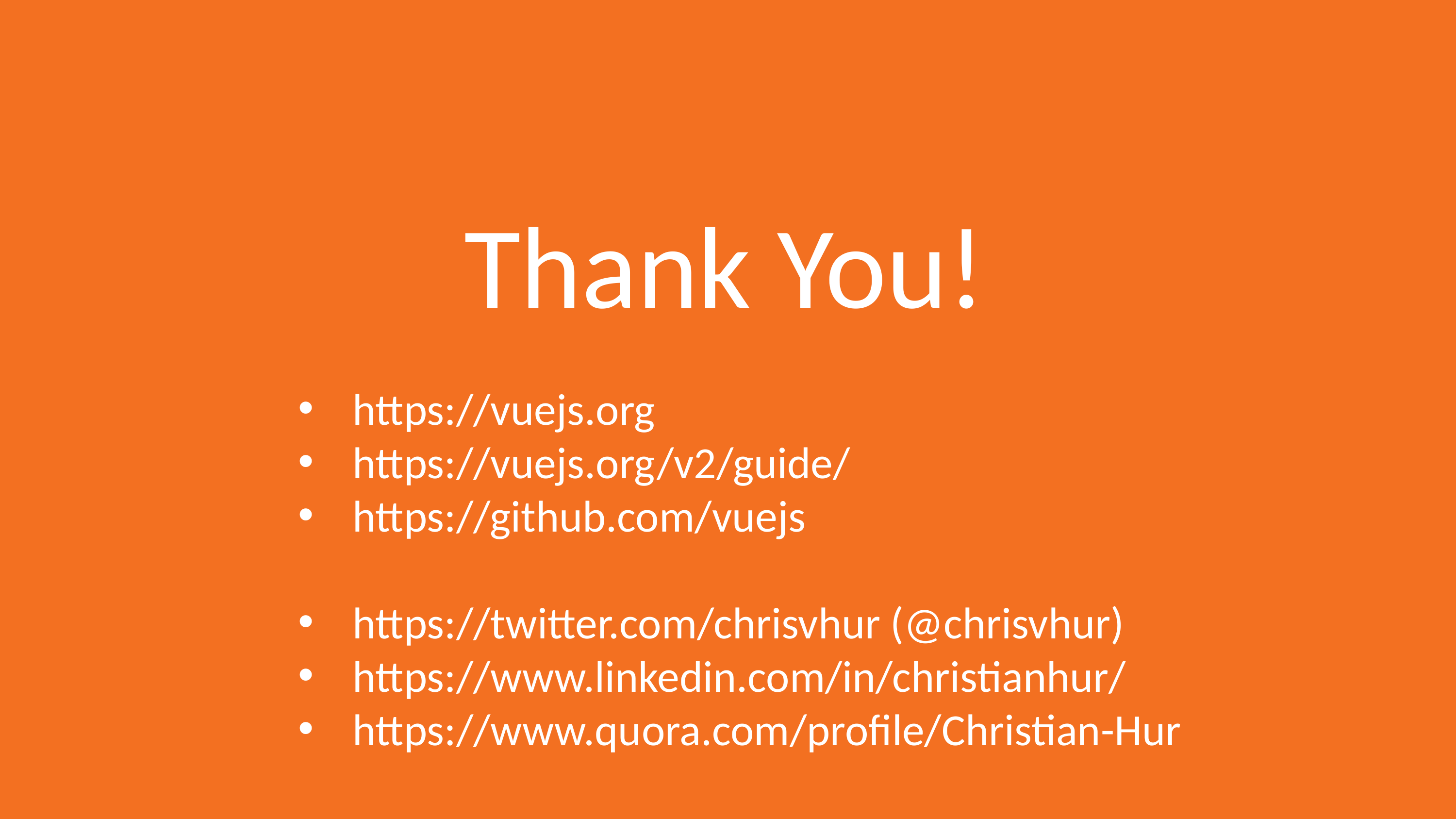

# Thank You!
https://vuejs.org
https://vuejs.org/v2/guide/
https://github.com/vuejs
https://twitter.com/chrisvhur (@chrisvhur)
https://www.linkedin.com/in/christianhur/
https://www.quora.com/profile/Christian-Hur